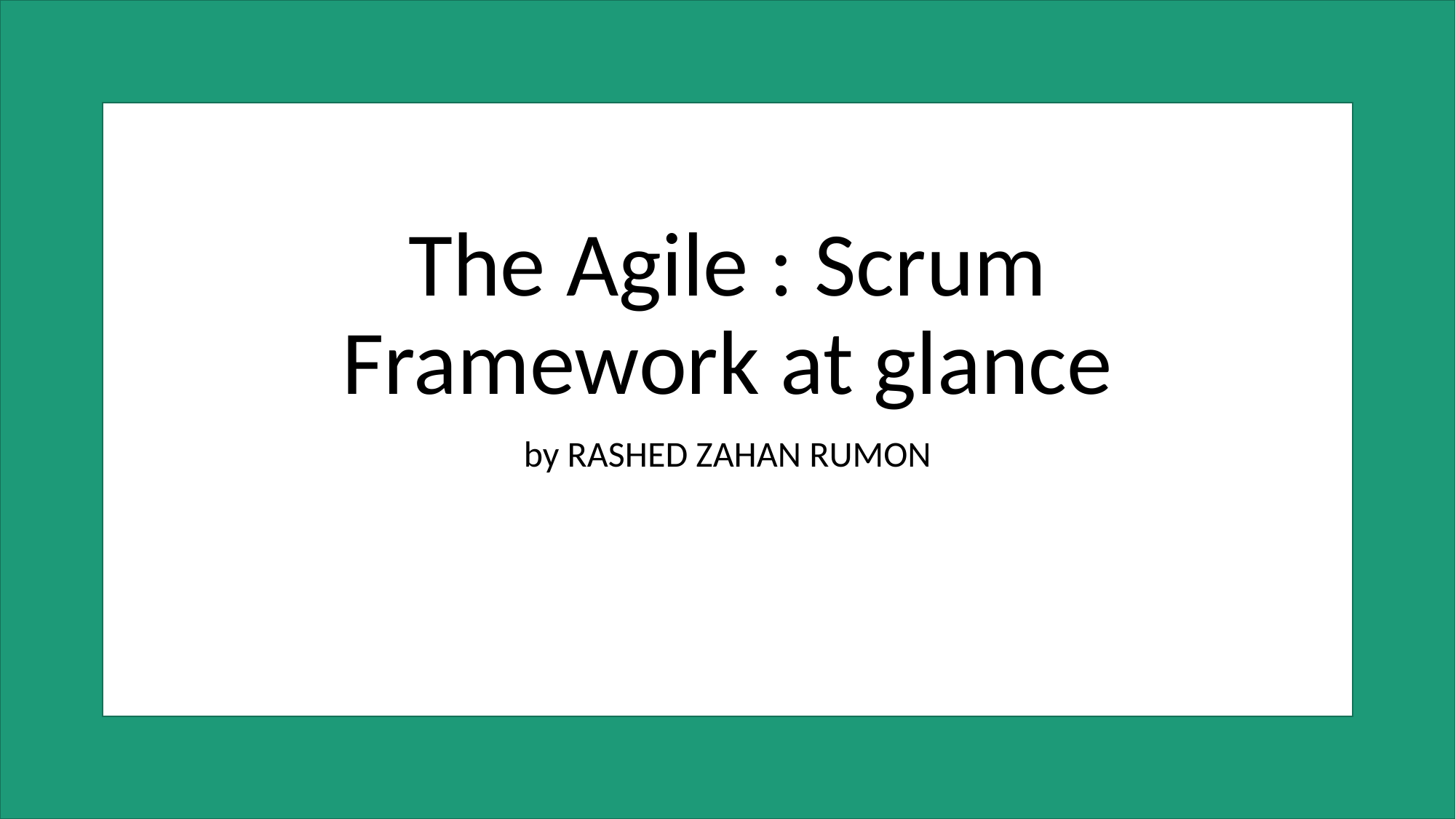

# The Agile : Scrum Framework at glance
by RASHED ZAHAN RUMON